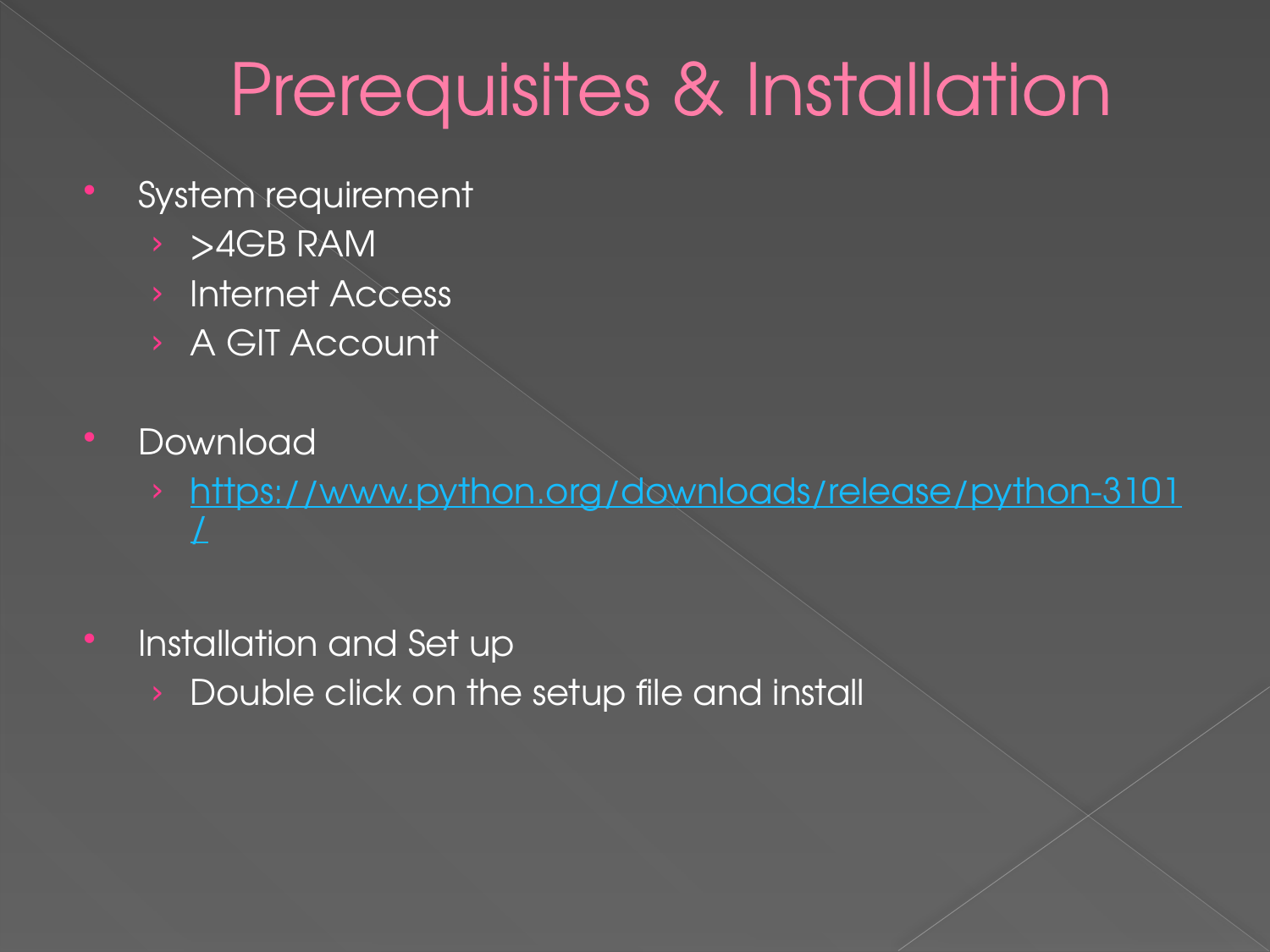

# Prerequisites & Installation
System requirement
>4GB RAM
Internet Access
A GIT Account

Download
https://www.python.org/downloads/release/python-3101/

Installation and Set up
Double click on the setup file and install